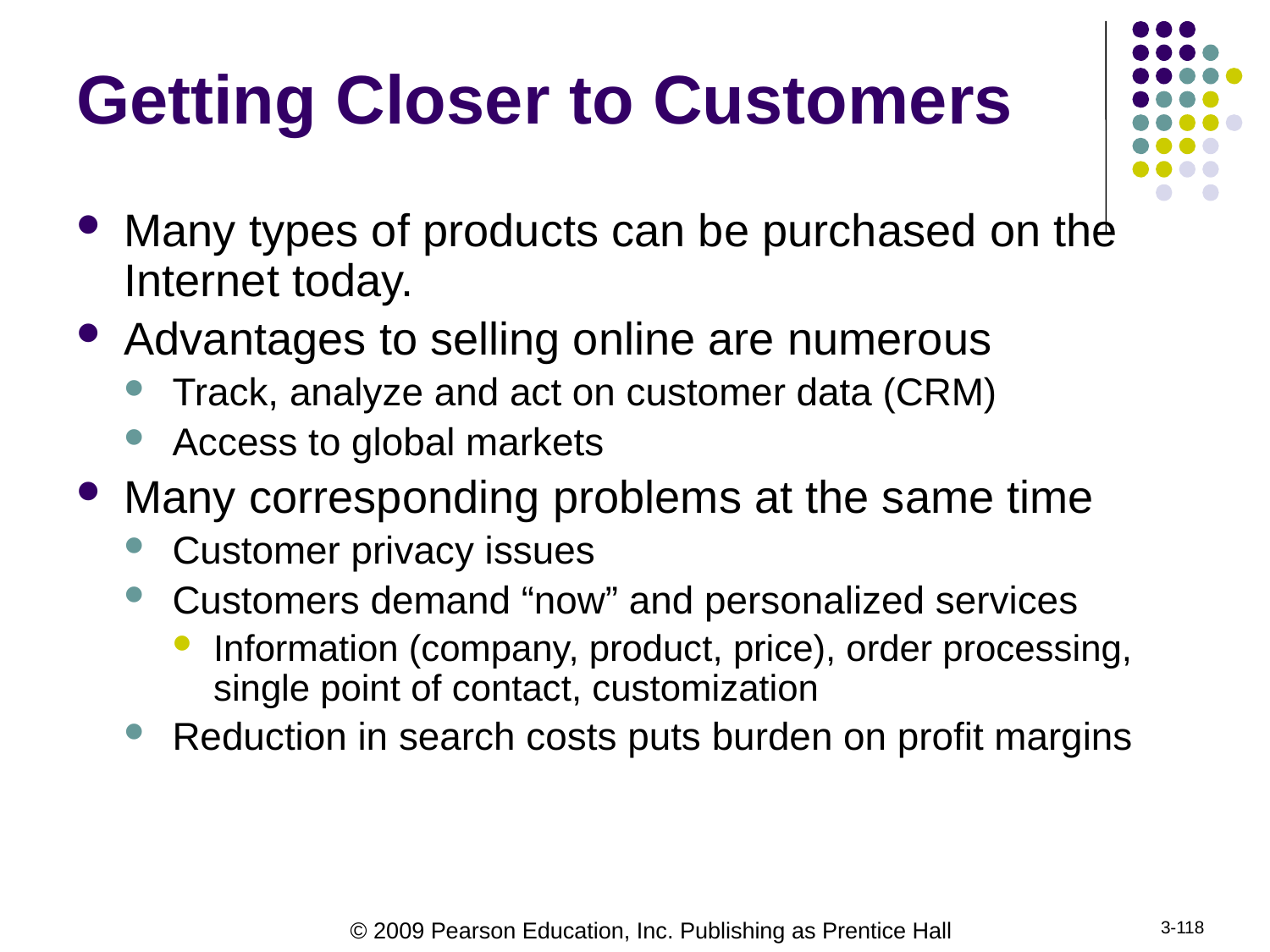

# Getting Closer to Customers
Many types of products can be purchased on the Internet today.
Advantages to selling online are numerous
Track, analyze and act on customer data (CRM)
Access to global markets
Many corresponding problems at the same time
Customer privacy issues
Customers demand “now” and personalized services
Information (company, product, price), order processing, single point of contact, customization
Reduction in search costs puts burden on profit margins
3-118